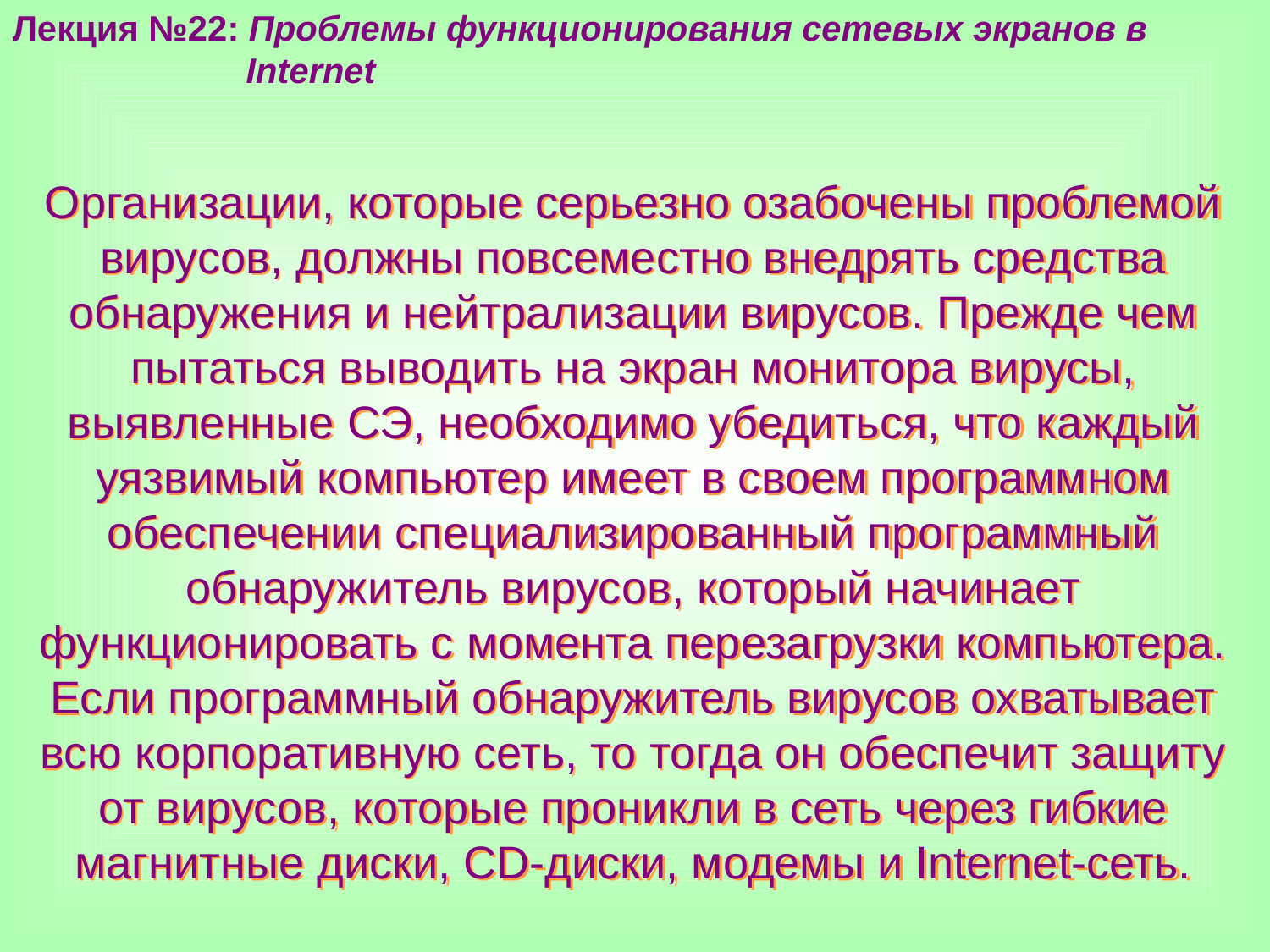

Лекция №22: Проблемы функционирования сетевых экранов в
                        Internet
Организации, которые серьезно озабочены проблемой вирусов, должны повсеместно внедрять средства обнаружения и нейтрализации вирусов. Прежде чем пытаться выводить на экран монитора вирусы, выявленные СЭ, необходимо убедиться, что каждый уязвимый компьютер имеет в своем программном обеспечении специализированный программный обнаружитель вирусов, который начинает функционировать с момента перезагрузки компьютера. Если программный обнаружитель вирусов охватывает всю корпоративную сеть, то тогда он обеспечит защиту от вирусов, которые проникли в сеть через гибкие магнитные диски, CD-диски, модемы и Internet-сеть.